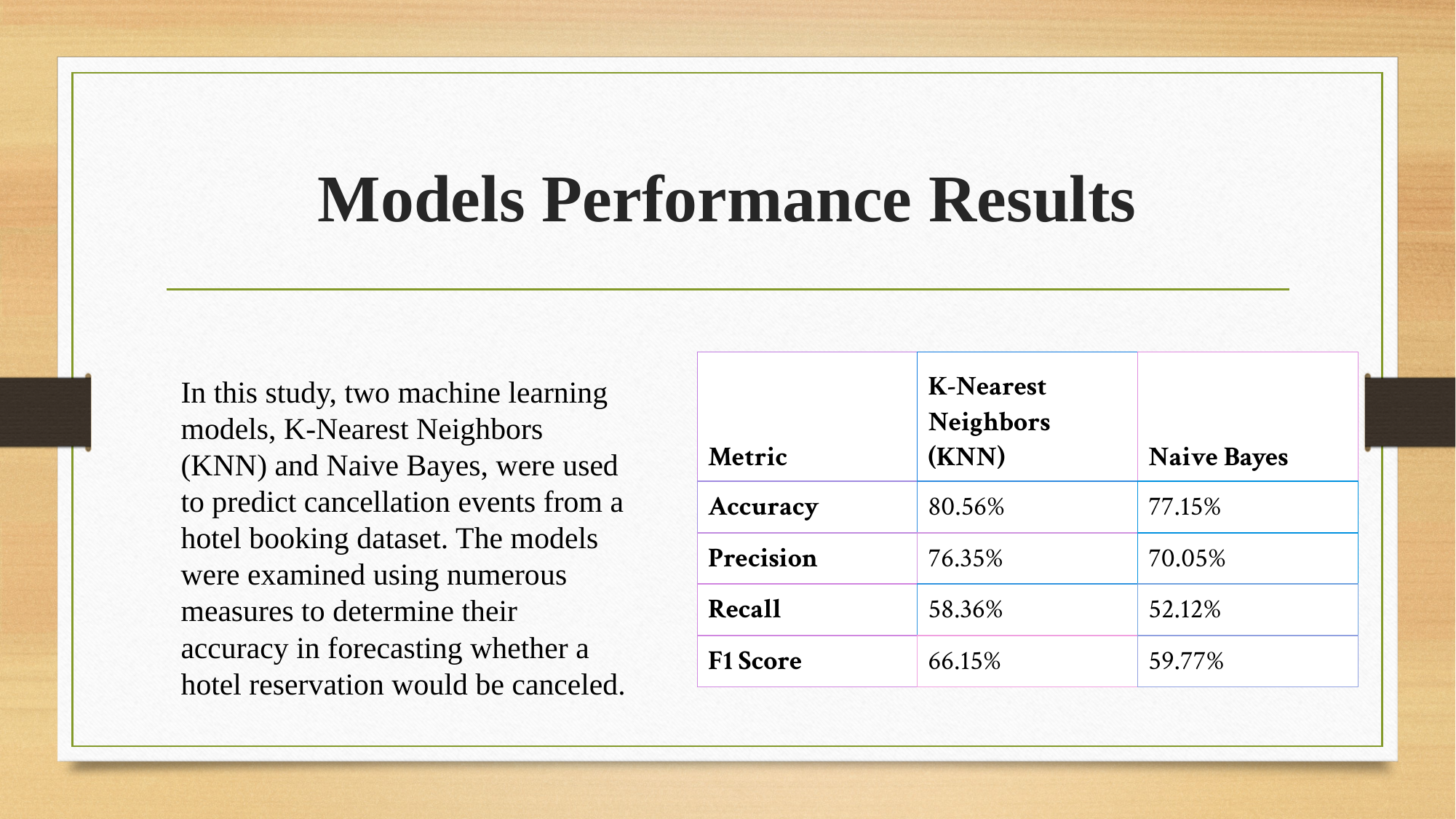

# Models Performance Results
| Metric | K-Nearest Neighbors (KNN) | Naive Bayes |
| --- | --- | --- |
| Accuracy | 80.56% | 77.15% |
| Precision | 76.35% | 70.05% |
| Recall | 58.36% | 52.12% |
| F1 Score | 66.15% | 59.77% |
In this study, two machine learning models, K-Nearest Neighbors (KNN) and Naive Bayes, were used to predict cancellation events from a hotel booking dataset. The models were examined using numerous measures to determine their accuracy in forecasting whether a hotel reservation would be canceled.